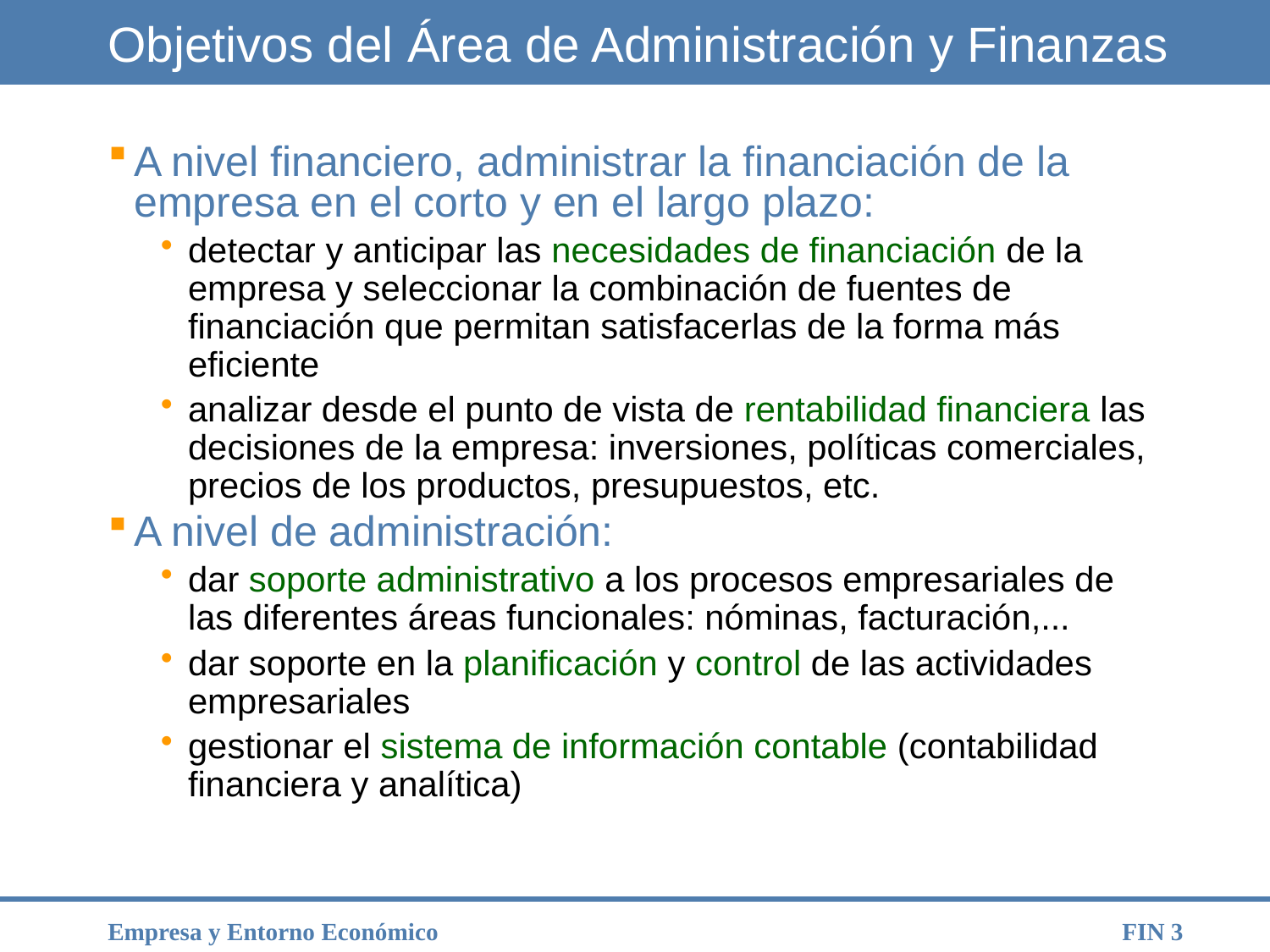

# Objetivos del Área de Administración y Finanzas
A nivel financiero, administrar la financiación de la empresa en el corto y en el largo plazo:
detectar y anticipar las necesidades de financiación de la empresa y seleccionar la combinación de fuentes de financiación que permitan satisfacerlas de la forma más eficiente
analizar desde el punto de vista de rentabilidad financiera las decisiones de la empresa: inversiones, políticas comerciales, precios de los productos, presupuestos, etc.
A nivel de administración:
dar soporte administrativo a los procesos empresariales de las diferentes áreas funcionales: nóminas, facturación,...
dar soporte en la planificación y control de las actividades empresariales
gestionar el sistema de información contable (contabilidad financiera y analítica)